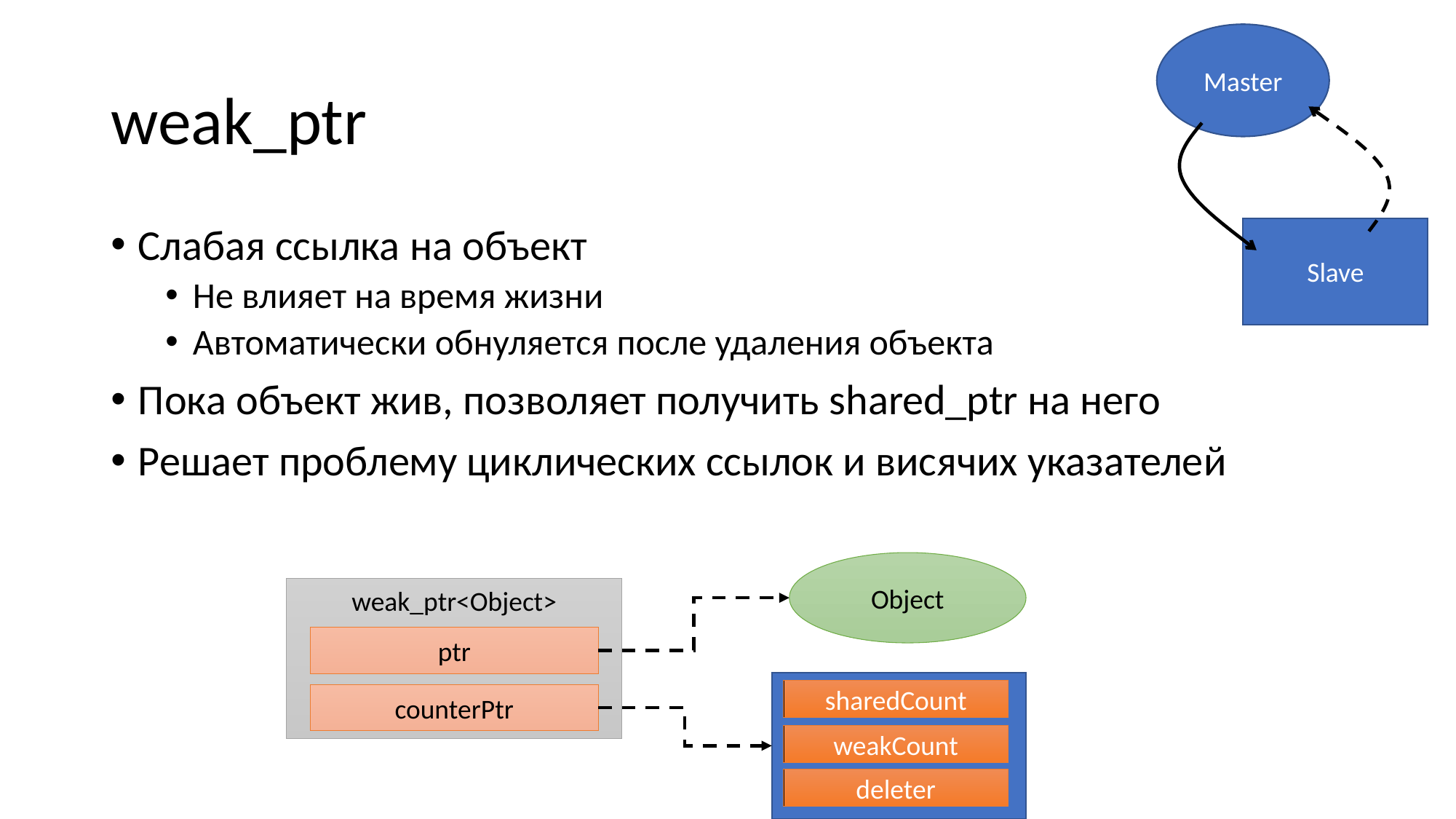

Master
# weak_ptr

Слабая ссылка на объект
Не влияет на время жизни
Автоматически обнуляется после удаления объекта
Пока объект жив, позволяет получить shared_ptr на него
Решает проблему циклических ссылок и висячих указателей

Slave
Object
weak_ptr<Object>
ptr
counterPtr

sharedCount
weakCount
deleter